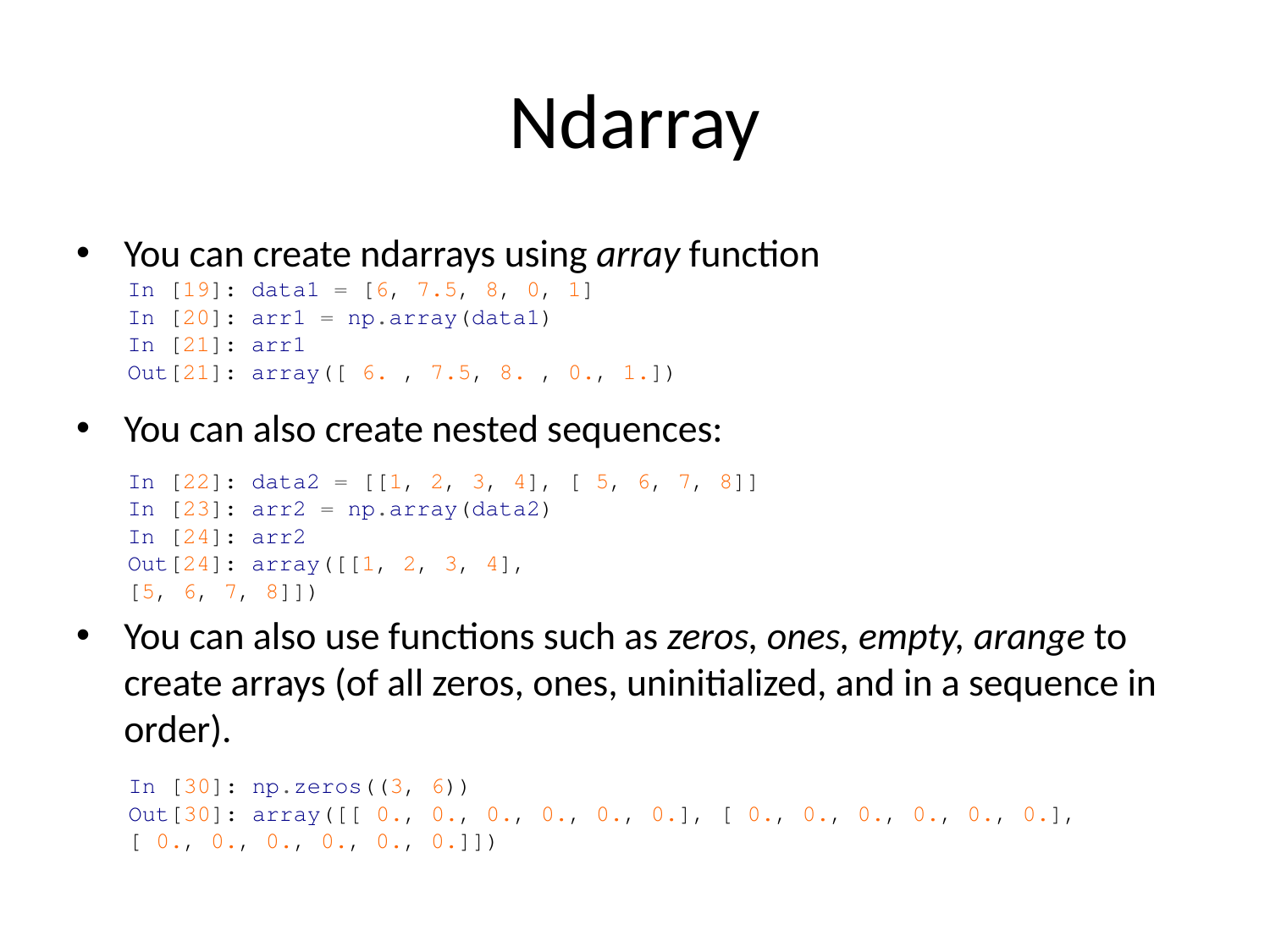

# Ndarray
You can create ndarrays using array function

You can also create nested sequences:

You can also use functions such as zeros, ones, empty, arange to create arrays (of all zeros, ones, uninitialized, and in a sequence in order).

In [19]: data1 = [6, 7.5, 8, 0, 1]
In [20]: arr1 = np.array(data1)
In [21]: arr1
Out[21]: array([ 6. , 7.5, 8. , 0., 1.])
In [22]: data2 = [[1, 2, 3, 4], [ 5, 6, 7, 8]]
In [23]: arr2 = np.array(data2)
In [24]: arr2
Out[24]: array([[1, 2, 3, 4],
[5, 6, 7, 8]])
In [30]: np.zeros((3, 6))
Out[30]: array([[ 0., 0., 0., 0., 0., 0.], [ 0., 0., 0., 0., 0., 0.],
[ 0., 0., 0., 0., 0., 0.]])